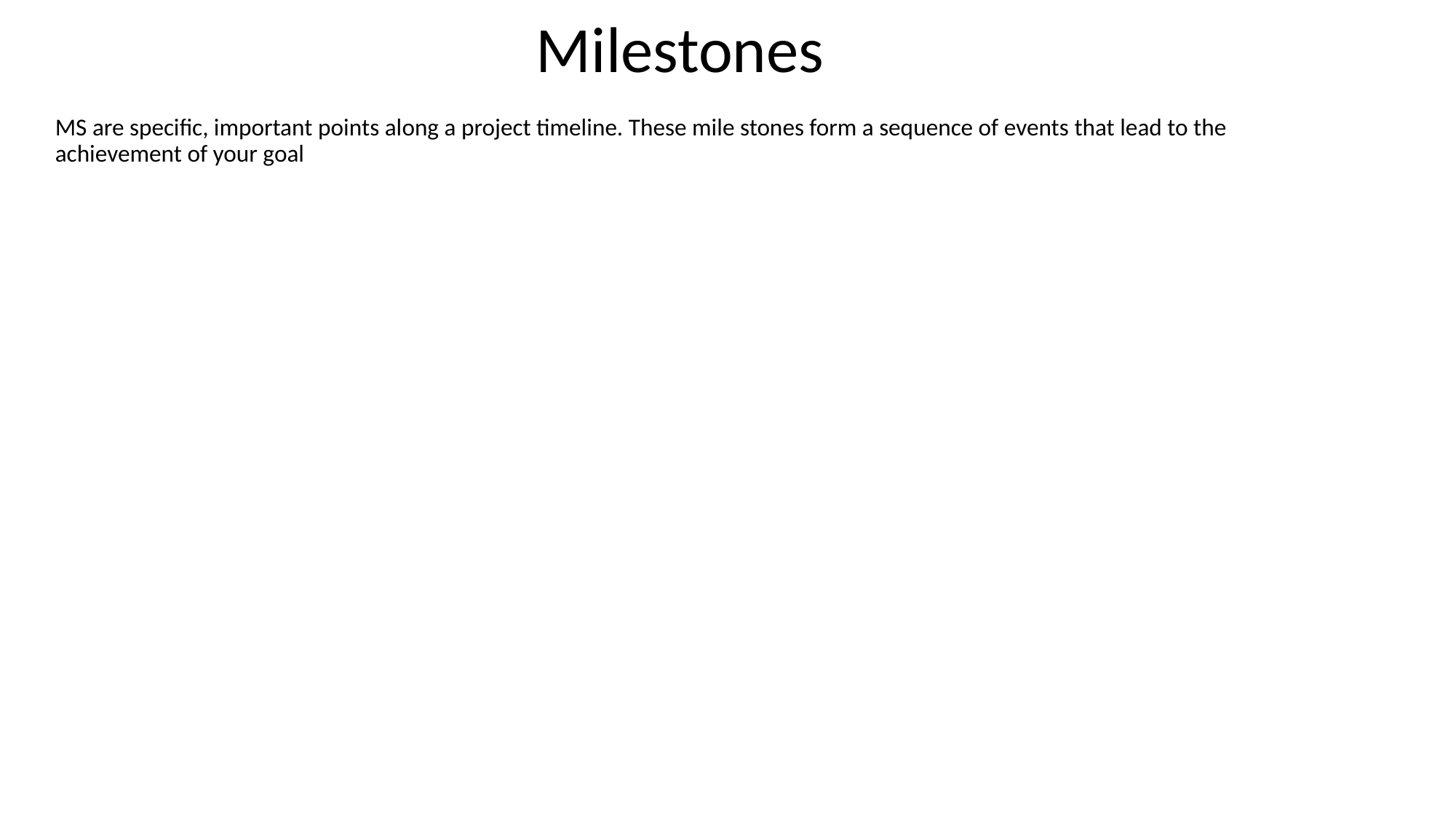

# Milestones
MS are specific, important points along a project timeline. These mile stones form a sequence of events that lead to the achievement of your goal